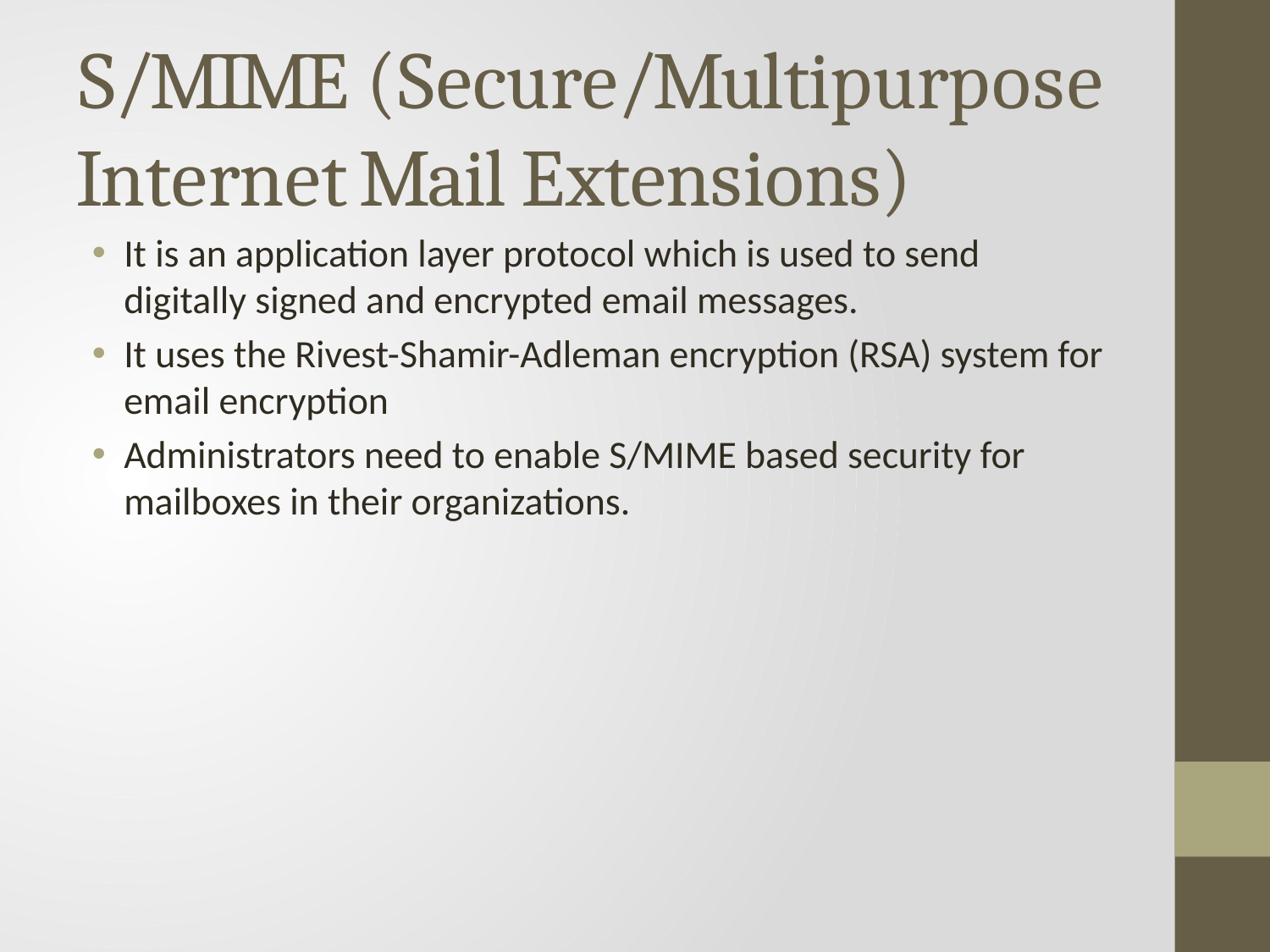

# S/MIME (Secure/Multipurpose Internet Mail Extensions)
It is an application layer protocol which is used to send digitally signed and encrypted email messages.
It uses the Rivest-Shamir-Adleman encryption (RSA) system for email encryption
Administrators need to enable S/MIME based security for mailboxes in their organizations.